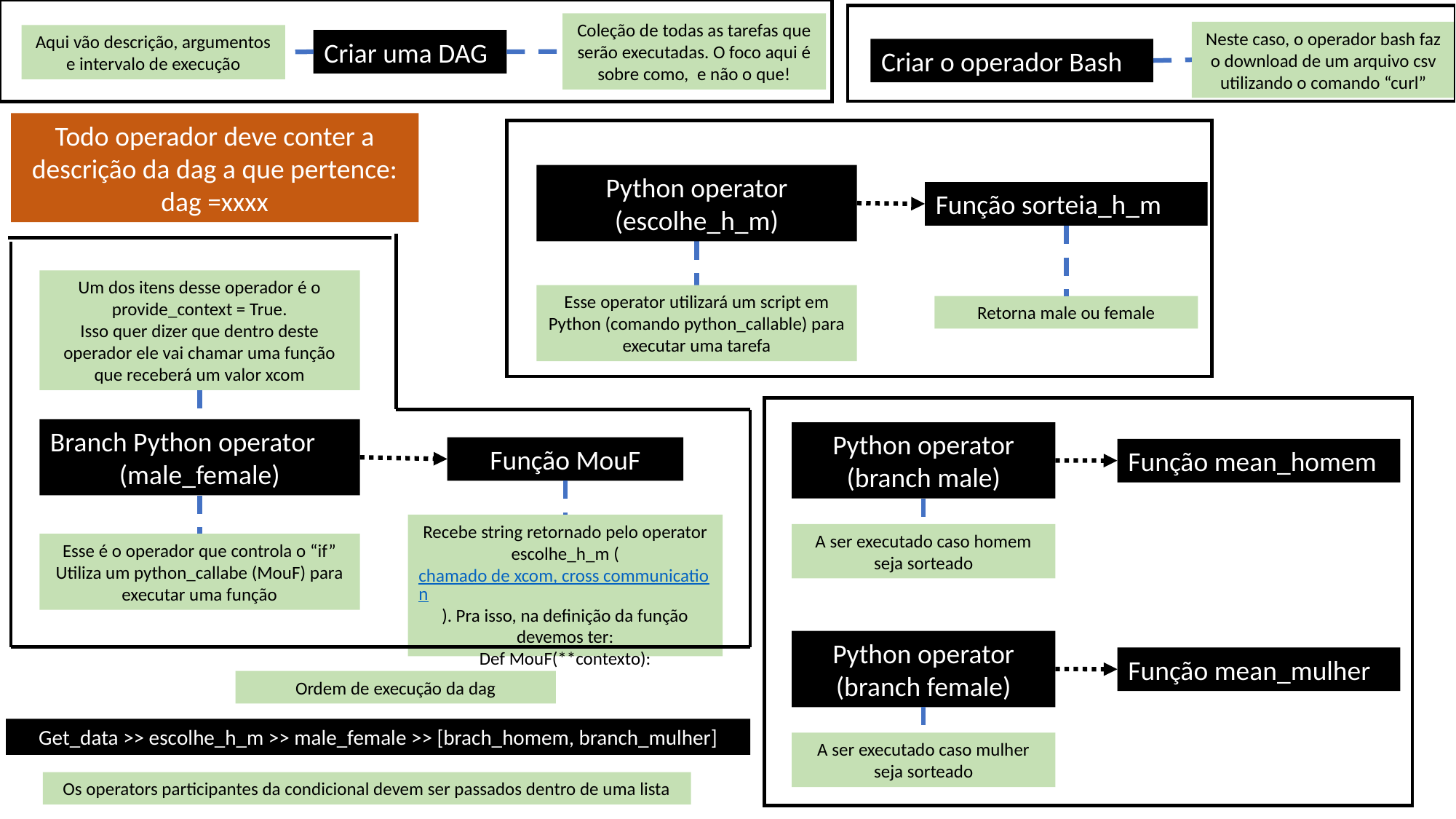

Coleção de todas as tarefas que serão executadas. O foco aqui é sobre como,  e não o que!
Neste caso, o operador bash faz o download de um arquivo csv utilizando o comando “curl”
Aqui vão descrição, argumentos e intervalo de execução
Criar uma DAG
Criar o operador Bash
Todo operador deve conter a descrição da dag a que pertence:
dag =xxxx

Python operator
(escolhe_h_m)
Função sorteia_h_m
Um dos itens desse operador é o provide_context = True.
Isso quer dizer que dentro deste operador ele vai chamar uma função que receberá um valor xcom
Esse operator utilizará um script em Python (comando python_callable) para executar uma tarefa
Retorna male ou female

Branch Python operator
(male_female)
Python operator
(branch male)
Função MouF
Função mean_homem
Recebe string retornado pelo operator escolhe_h_m (chamado de xcom, cross communication). Pra isso, na definição da função devemos ter:
Def MouF(**contexto):
A ser executado caso homem seja sorteado
Esse é o operador que controla o “if”
Utiliza um python_callabe (MouF) para executar uma função
Python operator
(branch female)
Função mean_mulher
Ordem de execução da dag
Get_data >> escolhe_h_m >> male_female >> [brach_homem, branch_mulher]
A ser executado caso mulher seja sorteado
Os operators participantes da condicional devem ser passados dentro de uma lista